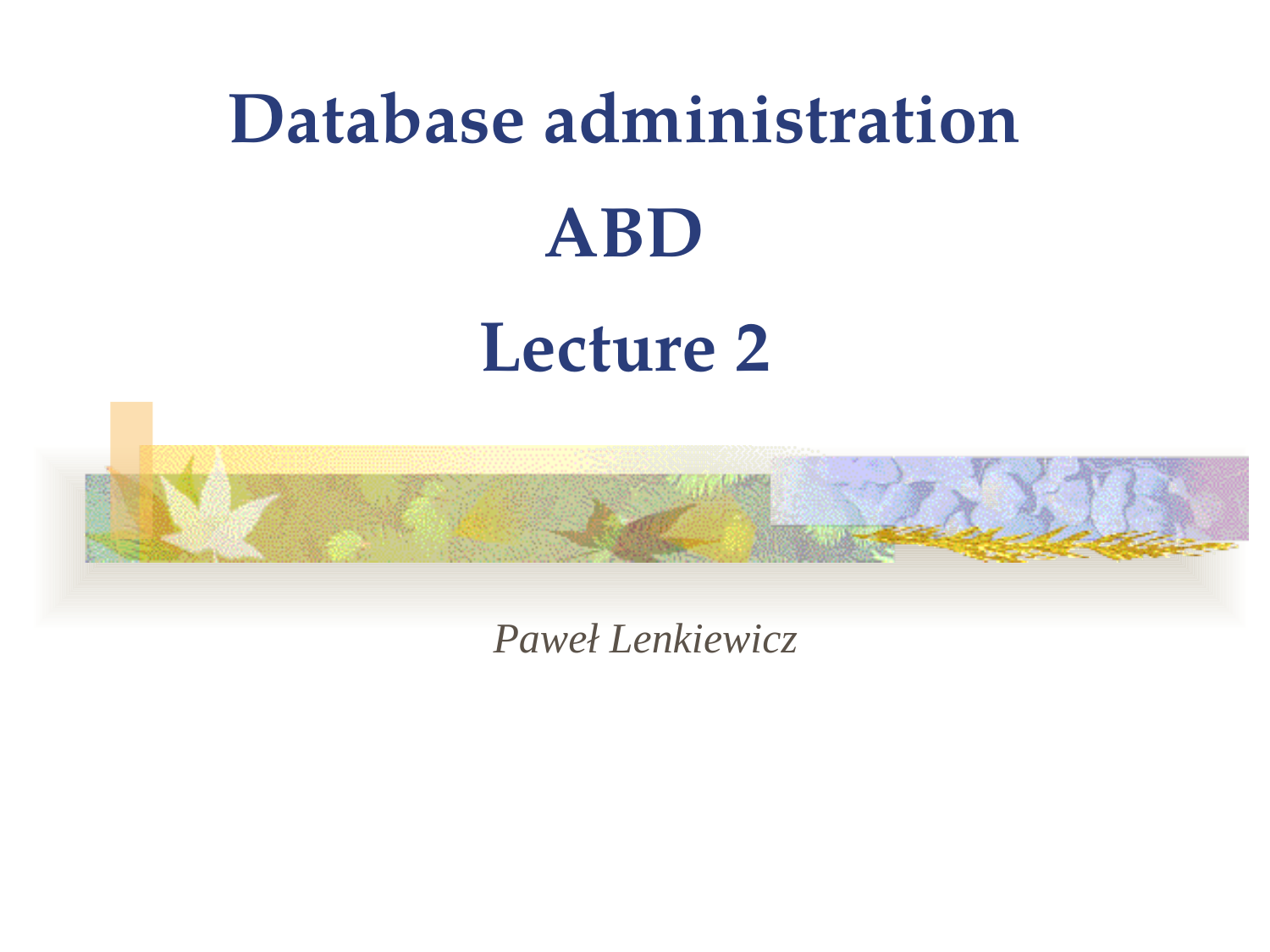

# Database administration ABD Lecture 2
Paweł Lenkiewicz